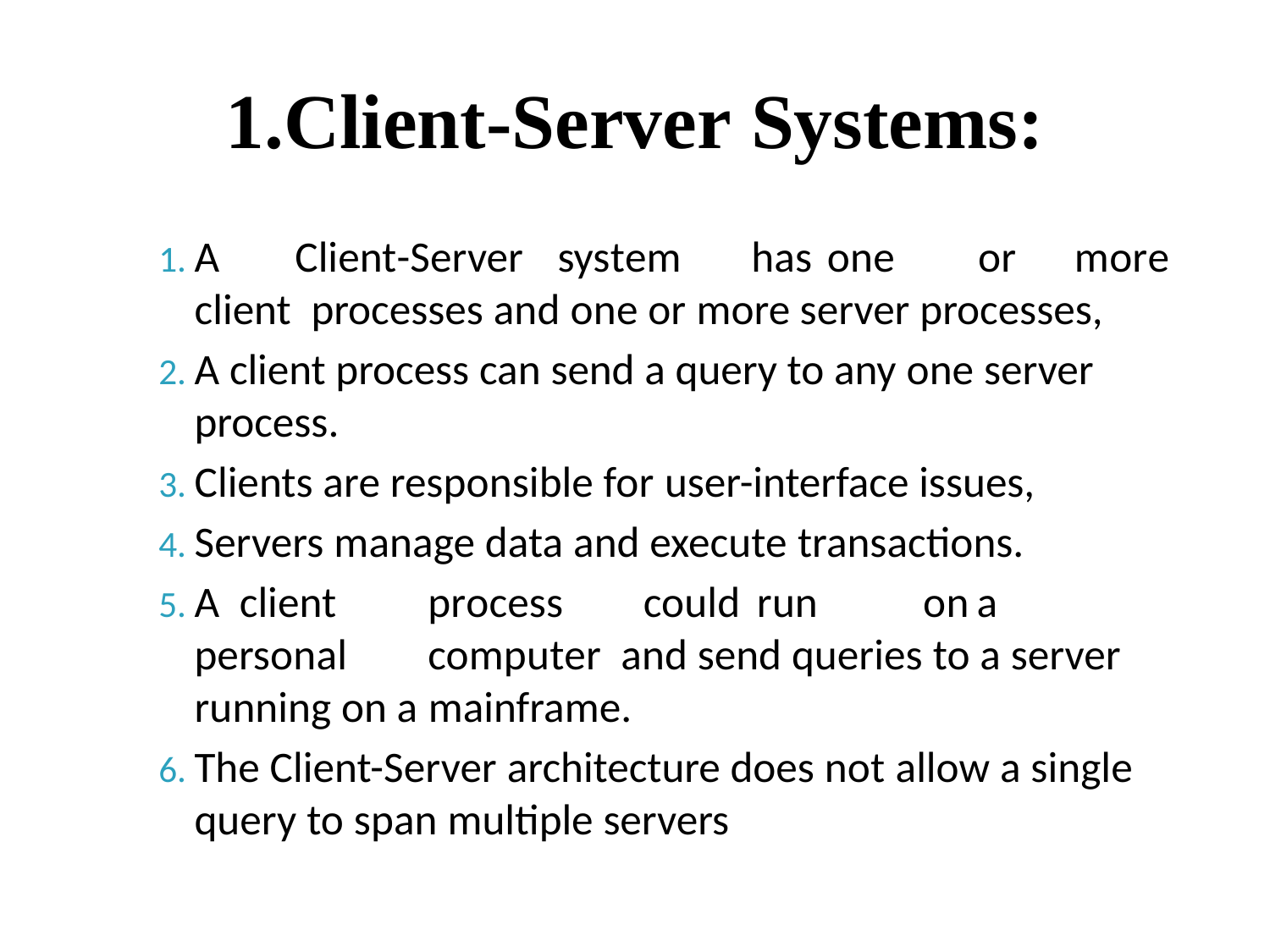

# 1.Client-Server Systems:
A	Client-Server	system	has	one	or	more	client  processes and one or more server processes,
A client process can send a query to any one server  process.
Clients are responsible for user-interface issues,
Servers manage data and execute transactions.
A  client	process	could	run	on	a	personal	computer  and send queries to a server running on a mainframe.
The Client-Server architecture does not allow a single  query to span multiple servers